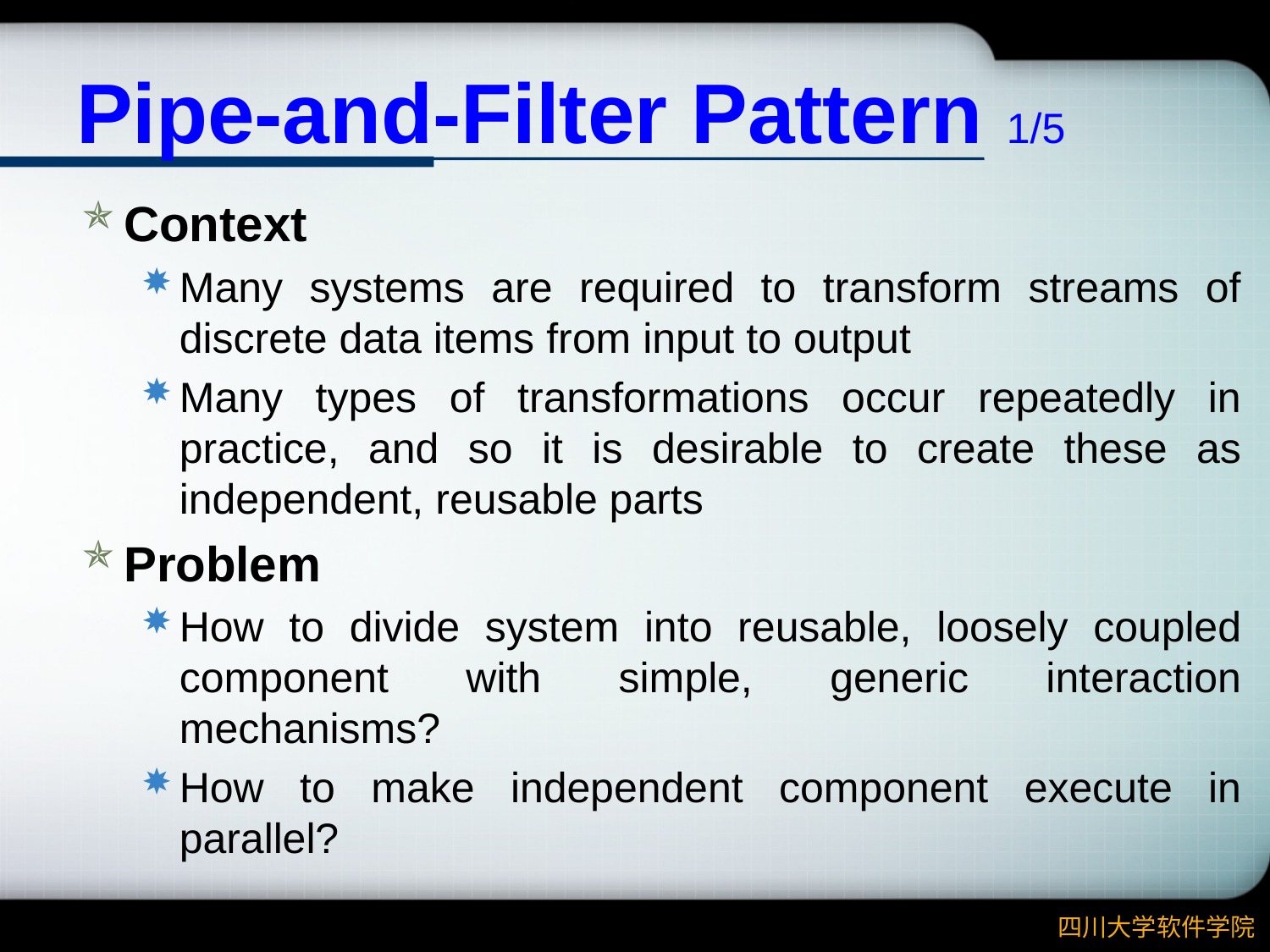

# Pipe-and-Filter Pattern 1/5
Context
Many systems are required to transform streams of discrete data items from input to output
Many types of transformations occur repeatedly in practice, and so it is desirable to create these as independent, reusable parts
Problem
How to divide system into reusable, loosely coupled component with simple, generic interaction mechanisms?
How to make independent component execute in parallel?